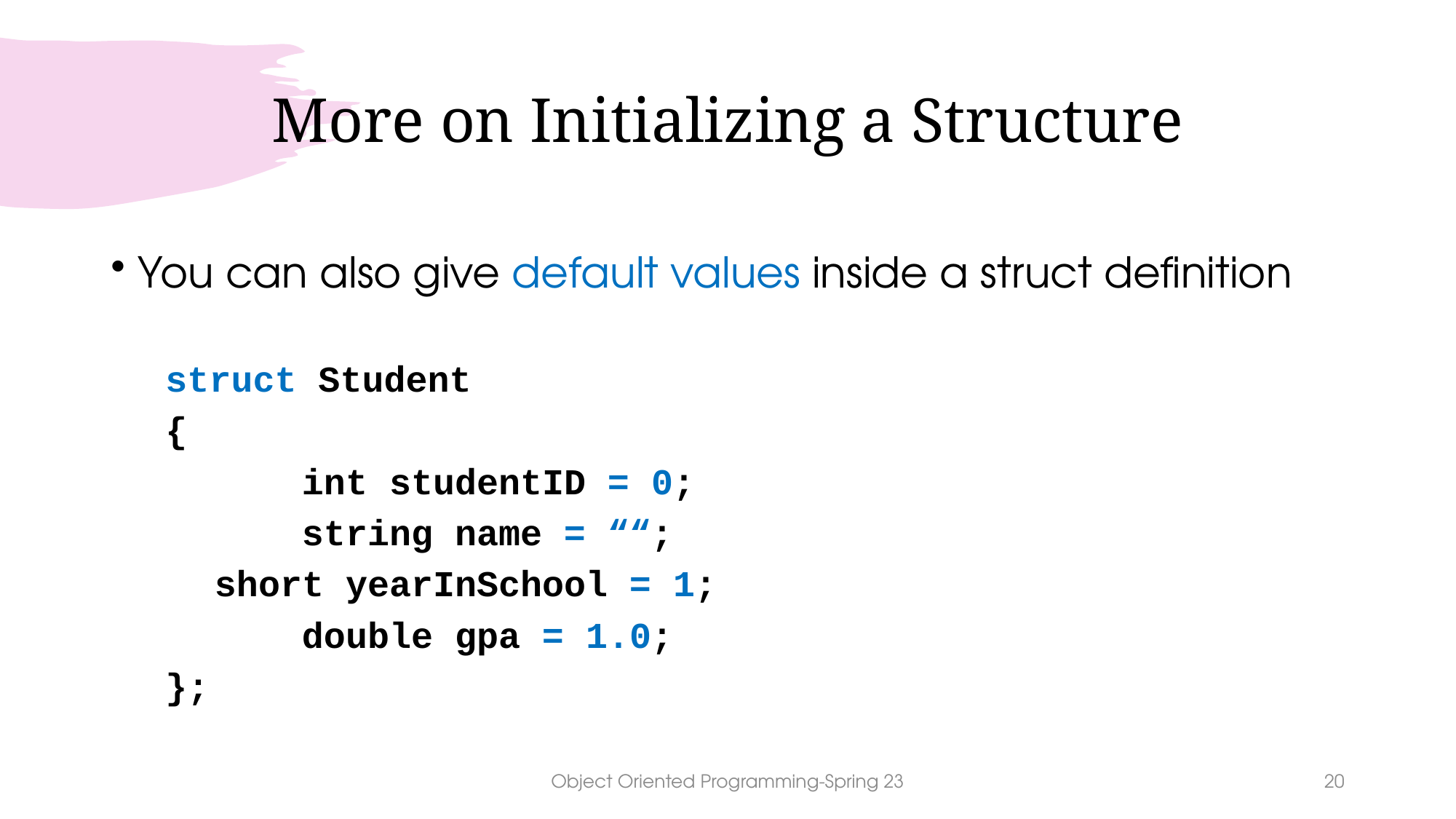

# More on Initializing a Structure
You can also give default values inside a struct definition

struct Student
{
		int studentID = 0;
		string name = ““;
	 short yearInSchool = 1;
		double gpa = 1.0;
};
Object Oriented Programming-Spring 23
20